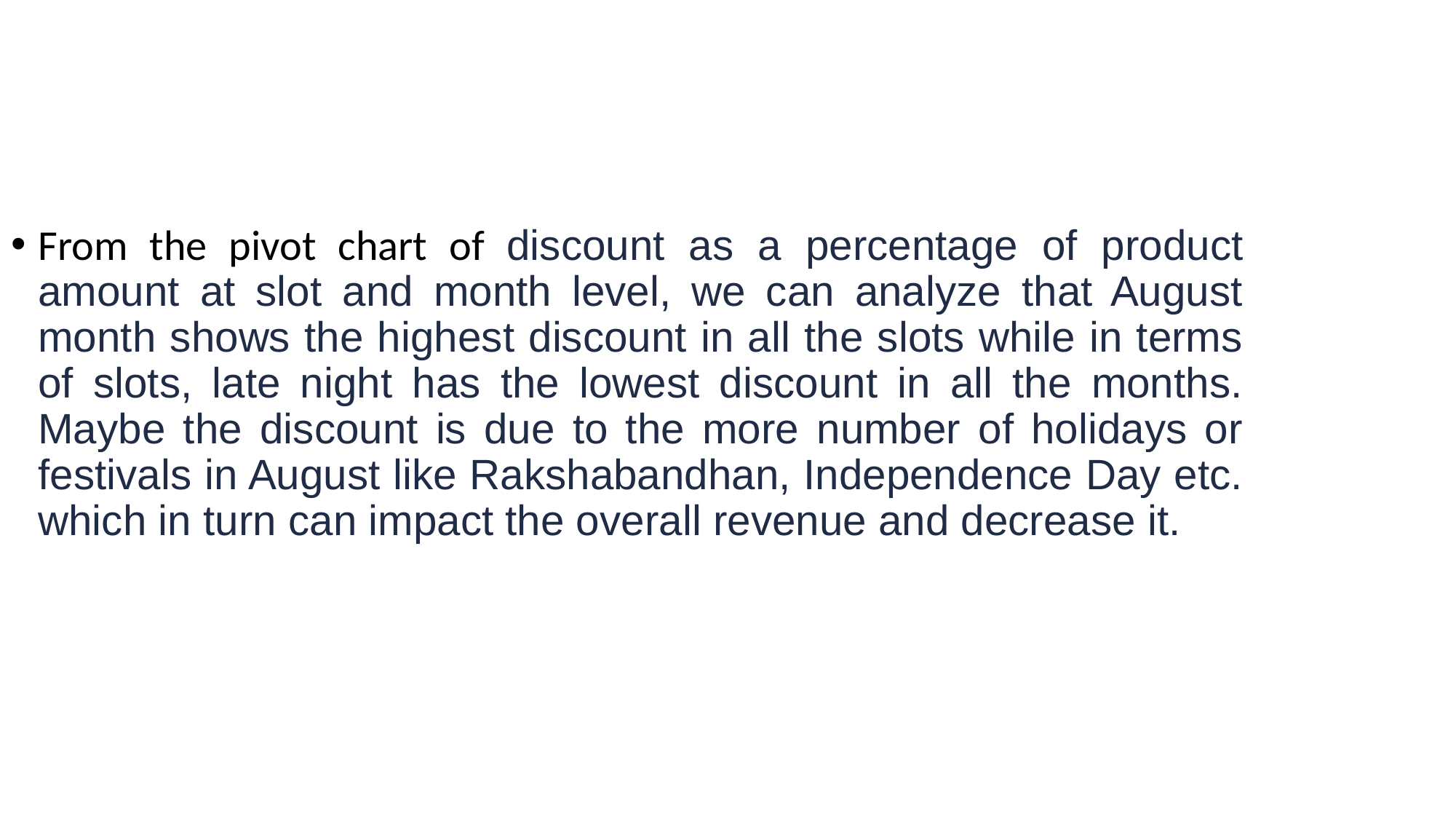

From the pivot chart of discount as a percentage of product amount at slot and month level, we can analyze that August month shows the highest discount in all the slots while in terms of slots, late night has the lowest discount in all the months. Maybe the discount is due to the more number of holidays or festivals in August like Rakshabandhan, Independence Day etc. which in turn can impact the overall revenue and decrease it.